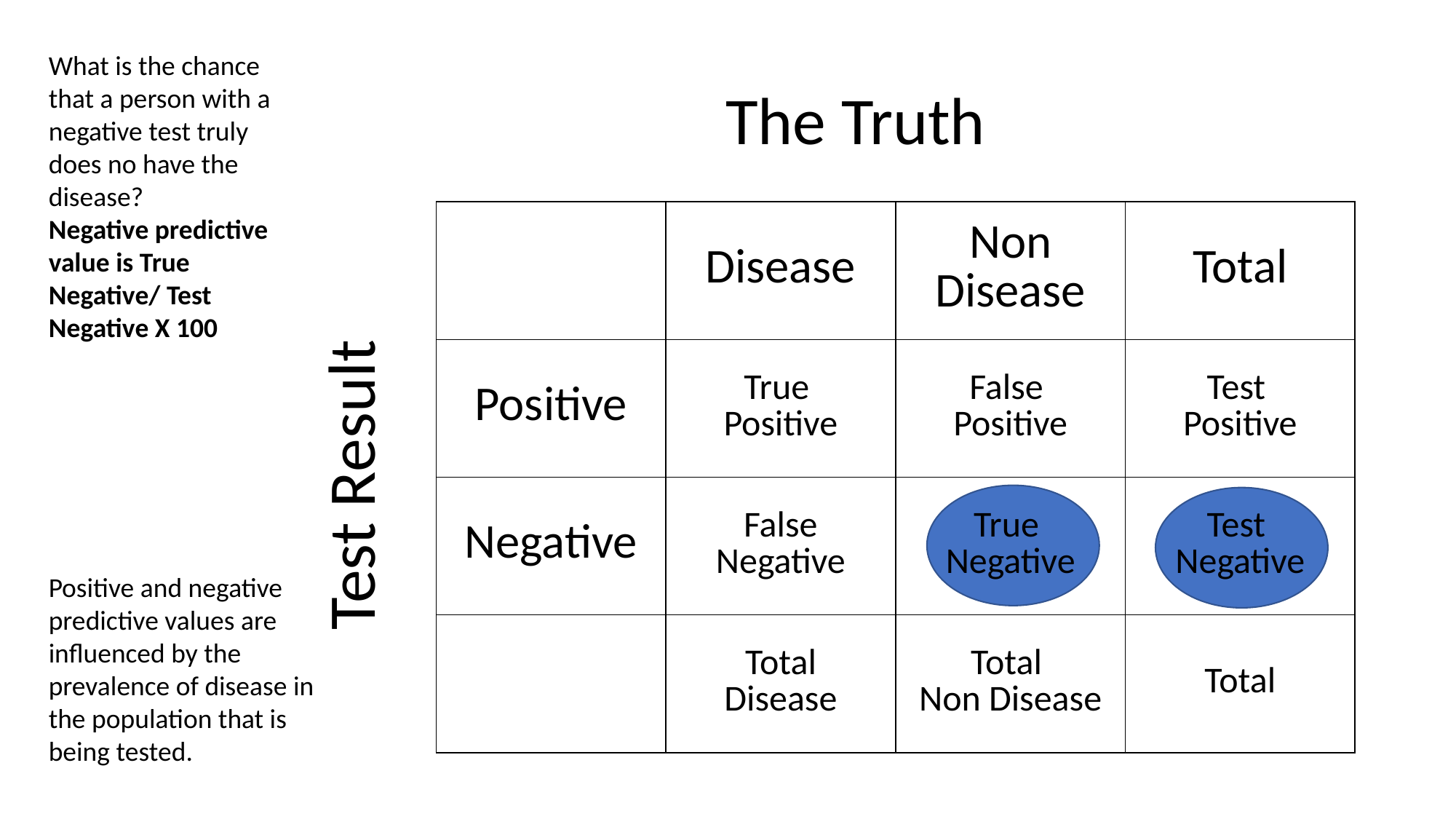

What is the chance that a person with a negative test truly does no have the disease?
Negative predictive value is True Negative/ Test Negative X 100
# The Truth
|  | Disease | Non Disease | Total |
| --- | --- | --- | --- |
| Positive | True Positive | False Positive | Test Positive |
| Negative | False Negative | True Negative | Test Negative |
|  | Total Disease | Total Non Disease | Total |
Test Result

Positive and negative predictive values are influenced by the prevalence of disease in the population that is being tested.